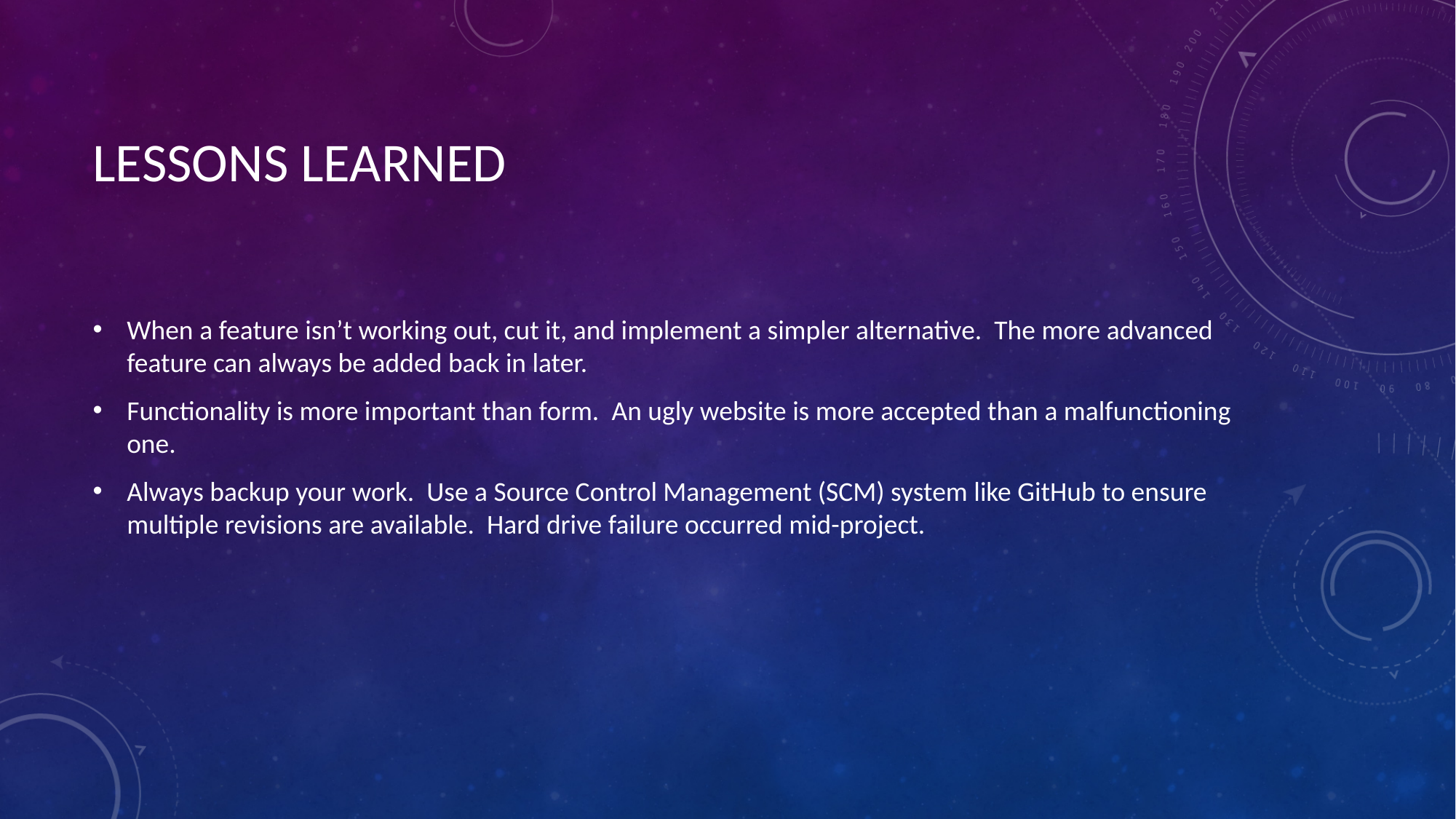

# Lessons learned
When a feature isn’t working out, cut it, and implement a simpler alternative.  The more advanced feature can always be added back in later.
Functionality is more important than form.  An ugly website is more accepted than a malfunctioning one.
Always backup your work.  Use a Source Control Management (SCM) system like GitHub to ensure multiple revisions are available.  Hard drive failure occurred mid-project.